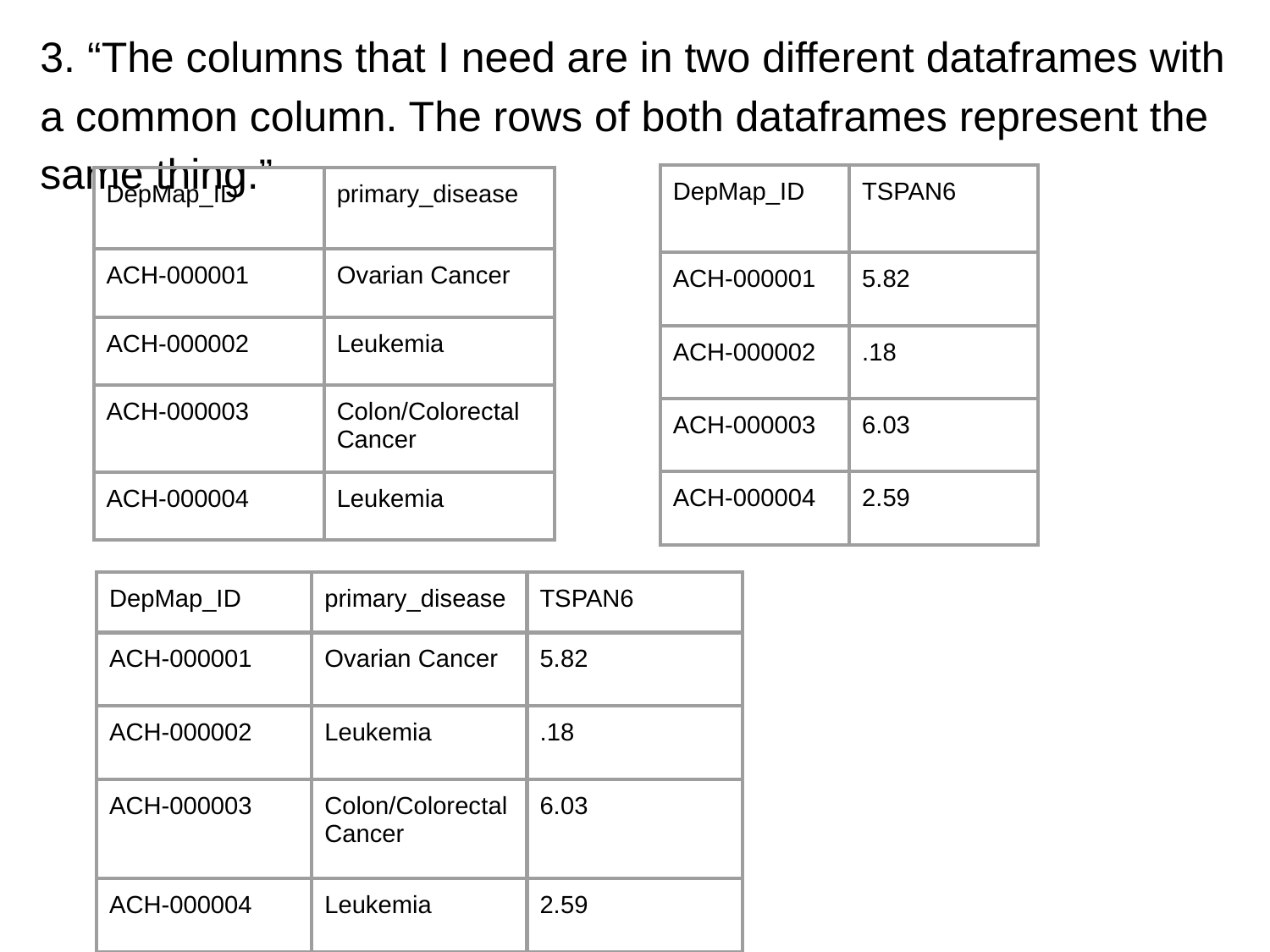

# 3. “The columns that I need are in two different dataframes with a common column. The rows of both dataframes represent the same thing.”

| DepMap\_ID | TSPAN6 |
| --- | --- |
| ACH-000001 | 5.82 |
| ACH-000002 | .18 |
| ACH-000003 | 6.03 |
| ACH-000004 | 2.59 |
| DepMap\_ID | primary\_disease |
| --- | --- |
| ACH-000001 | Ovarian Cancer |
| ACH-000002 | Leukemia |
| ACH-000003 | Colon/Colorectal Cancer |
| ACH-000004 | Leukemia |
| DepMap\_ID | primary\_disease | TSPAN6 |
| --- | --- | --- |
| ACH-000001 | Ovarian Cancer | 5.82 |
| ACH-000002 | Leukemia | .18 |
| ACH-000003 | Colon/Colorectal Cancer | 6.03 |
| ACH-000004 | Leukemia | 2.59 |